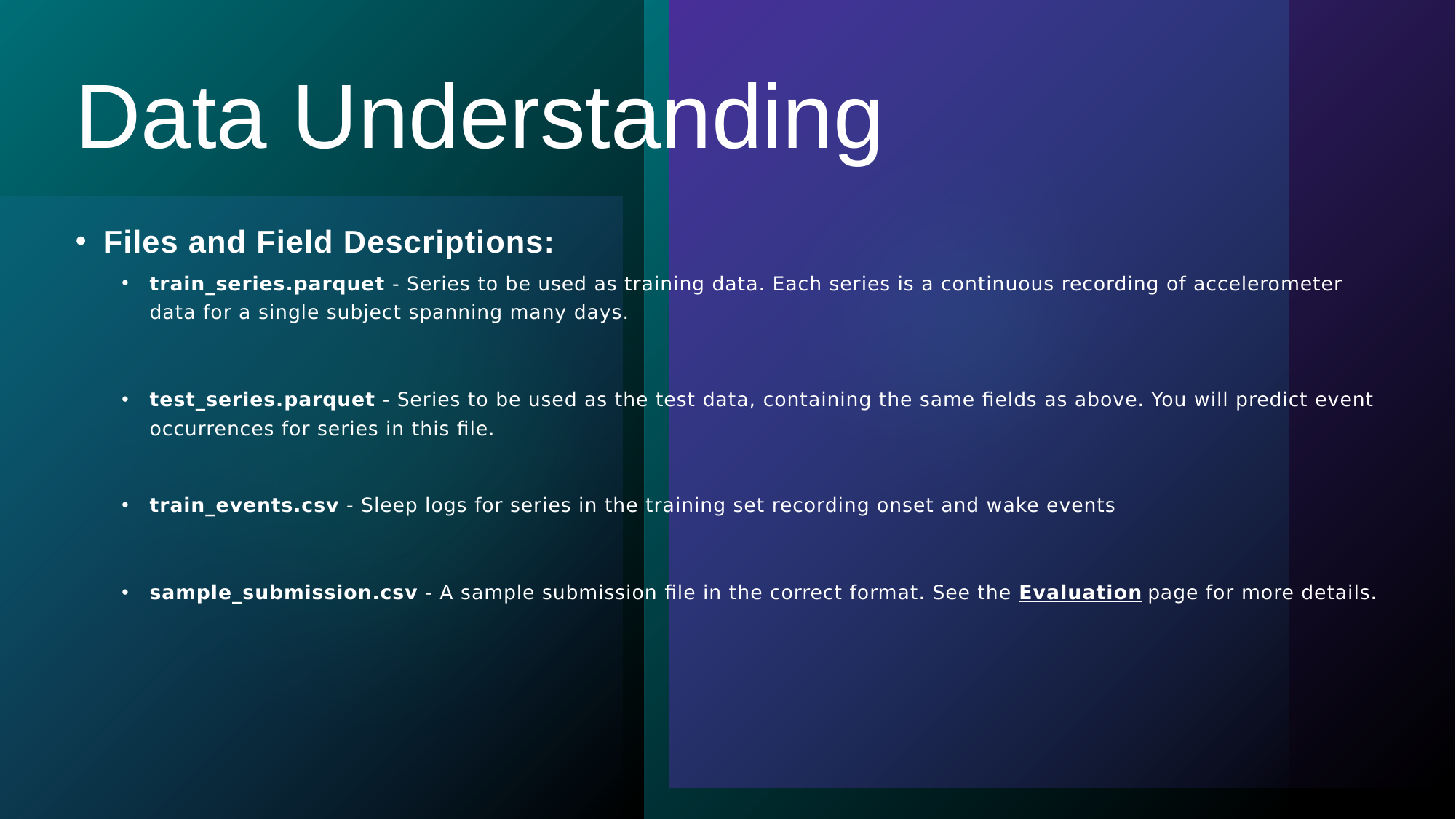

# Data Understanding
Files and Field Descriptions:
train_series.parquet - Series to be used as training data. Each series is a continuous recording of accelerometer data for a single subject spanning many days.

test_series.parquet - Series to be used as the test data, containing the same fields as above. You will predict event occurrences for series in this file.

train_events.csv - Sleep logs for series in the training set recording onset and wake events

sample_submission.csv - A sample submission file in the correct format. See the Evaluation page for more details.